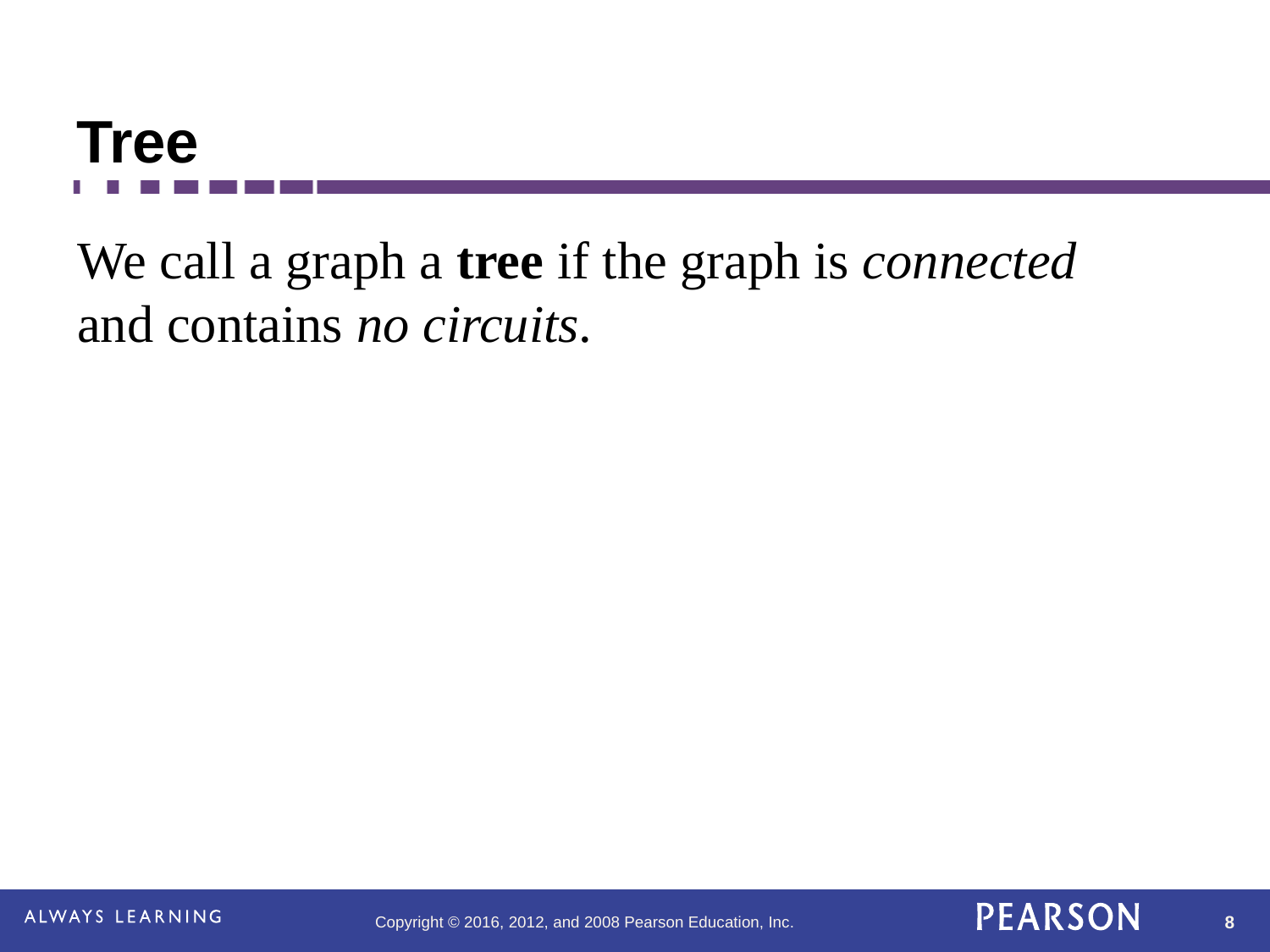

# Tree
We call a graph a tree if the graph is connected and contains no circuits.